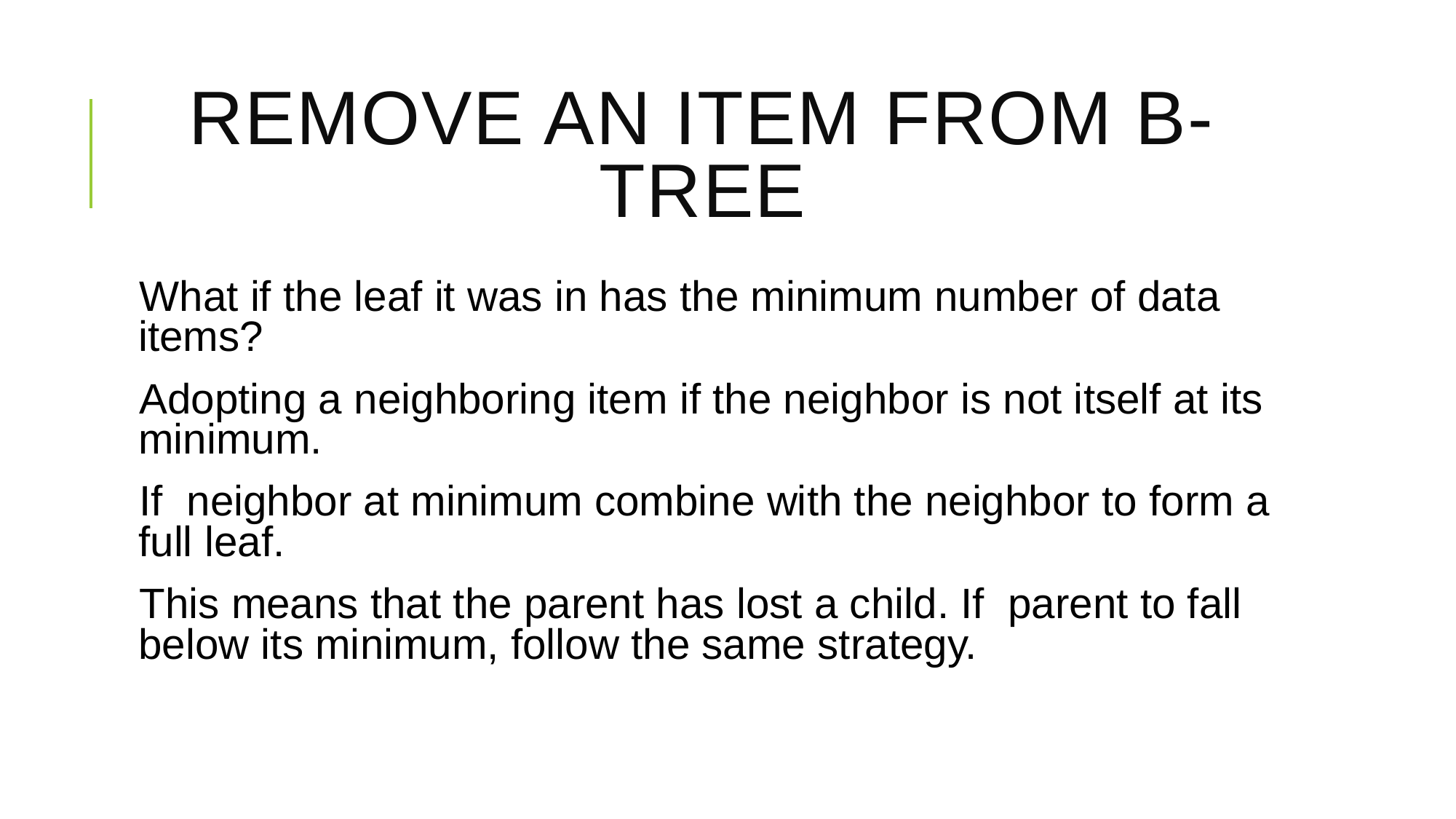

# Remove an item from B-Tree
What if the leaf it was in has the minimum number of data items?
Adopting a neighboring item if the neighbor is not itself at its minimum.
If  neighbor at minimum combine with the neighbor to form a full leaf.
This means that the parent has lost a child. If  parent to fall below its minimum, follow the same strategy.